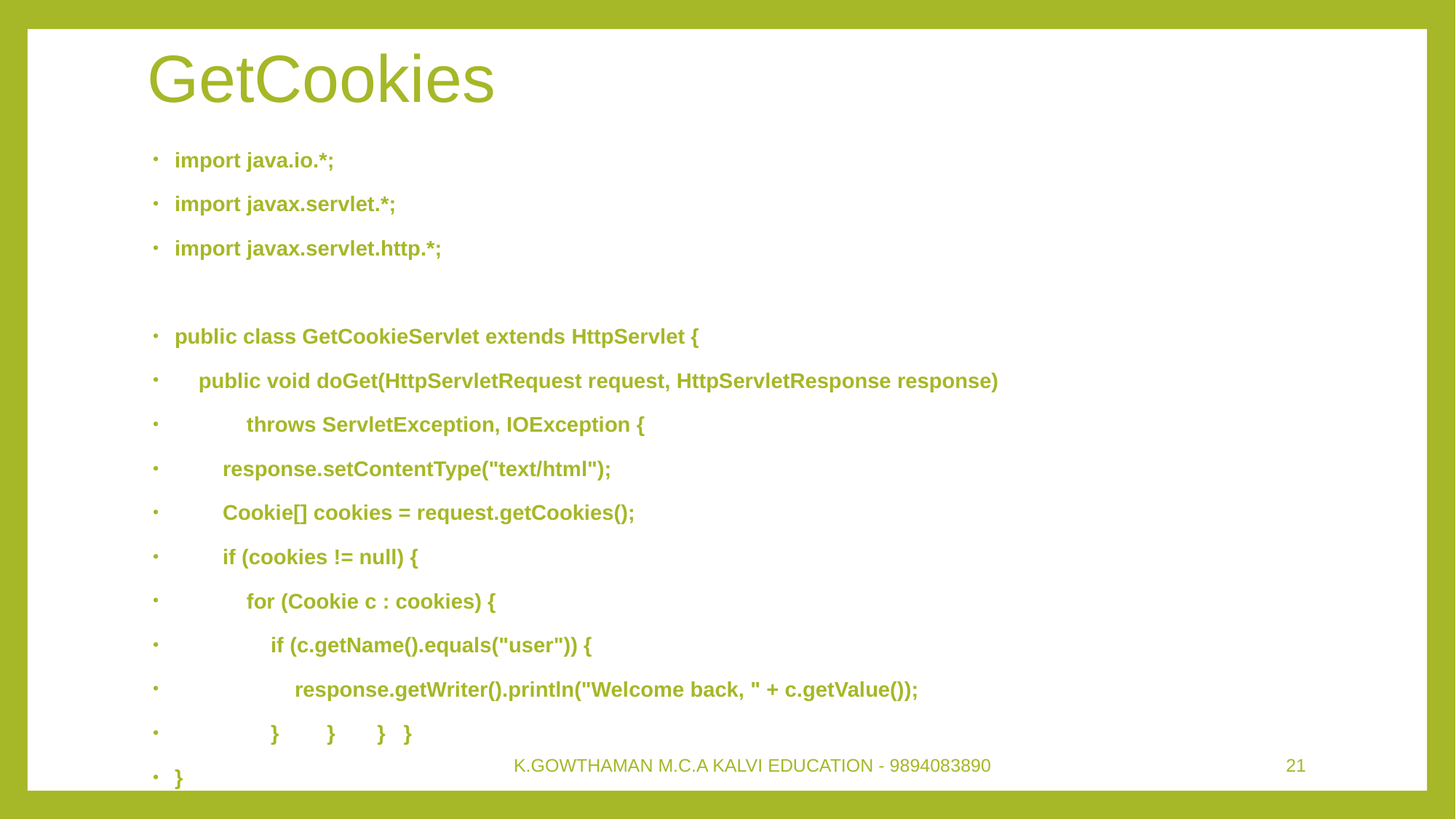

# GetCookies
import java.io.*;
import javax.servlet.*;
import javax.servlet.http.*;

public class GetCookieServlet extends HttpServlet {
    public void doGet(HttpServletRequest request, HttpServletResponse response)
            throws ServletException, IOException {
        response.setContentType("text/html");
        Cookie[] cookies = request.getCookies();
        if (cookies != null) {
            for (Cookie c : cookies) {
                if (c.getName().equals("user")) {
                    response.getWriter().println("Welcome back, " + c.getValue());
                }        }       }   }
}

K.GOWTHAMAN M.C.A KALVI EDUCATION - 9894083890
21